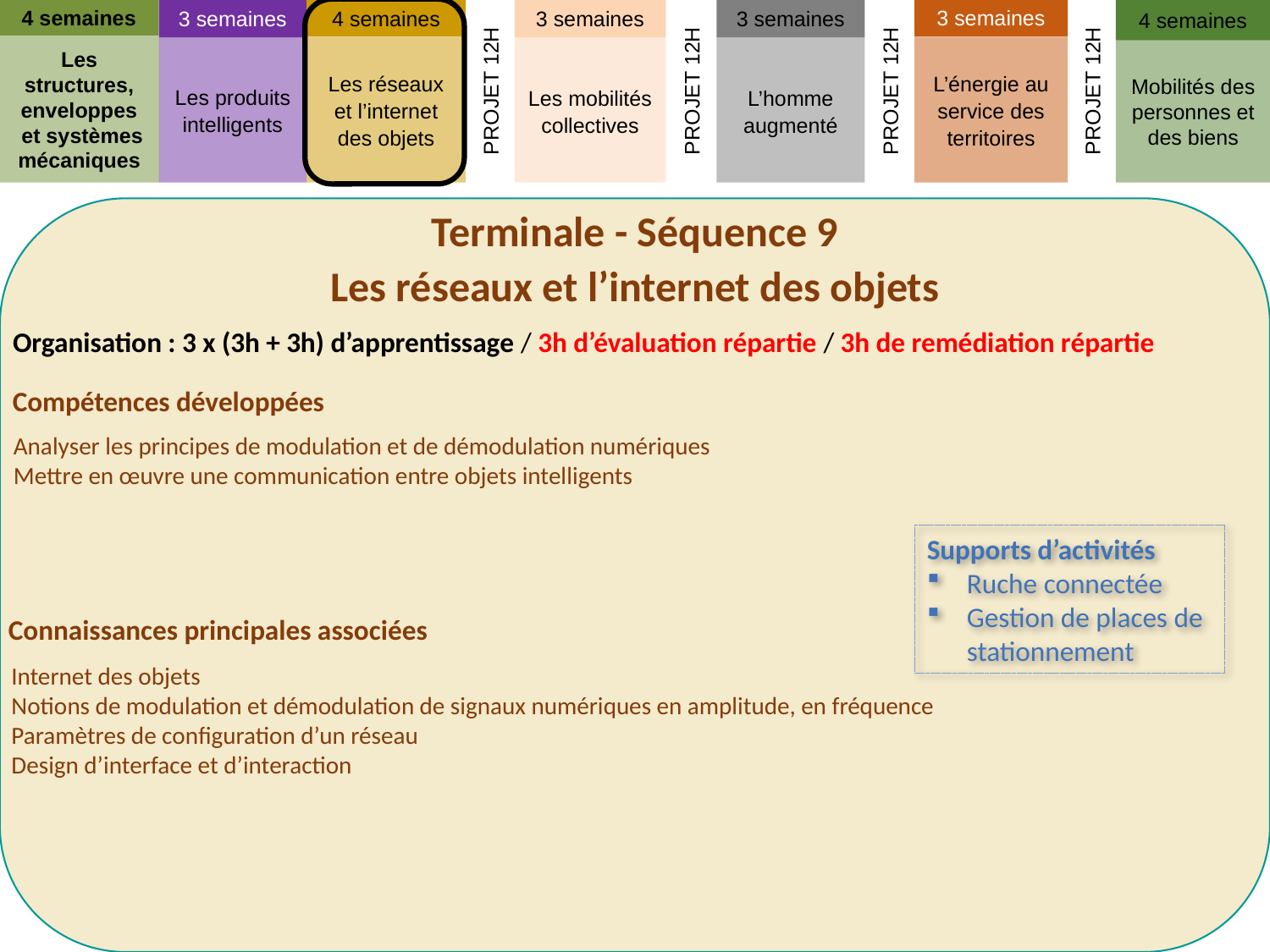

3 semaines
3 semaines
4 semaines
3 semaines
4 semaines
3 semaines
4 semaines
PROJET 12H
PROJET 12H
PROJET 12H
PROJET 12H
Les structures, enveloppes
 et systèmes mécaniques
Les produits intelligents
L’énergie au service des territoires
Les réseaux et l’internet des objets
L’homme augmenté
Les mobilités collectives
Mobilités des personnes et des biens

Terminale - Séquence 9
Les réseaux et l’internet des objets
Organisation : 3 x (3h + 3h) d’apprentissage / 3h d’évaluation répartie / 3h de remédiation répartie
Compétences développées
Analyser les principes de modulation et de démodulation numériques
Mettre en œuvre une communication entre objets intelligents
Supports d’activités
Ruche connectée
Gestion de places de stationnement
Connaissances principales associées
Internet des objets
Notions de modulation et démodulation de signaux numériques en amplitude, en fréquence
Paramètres de configuration d’un réseau
Design d’interface et d’interaction